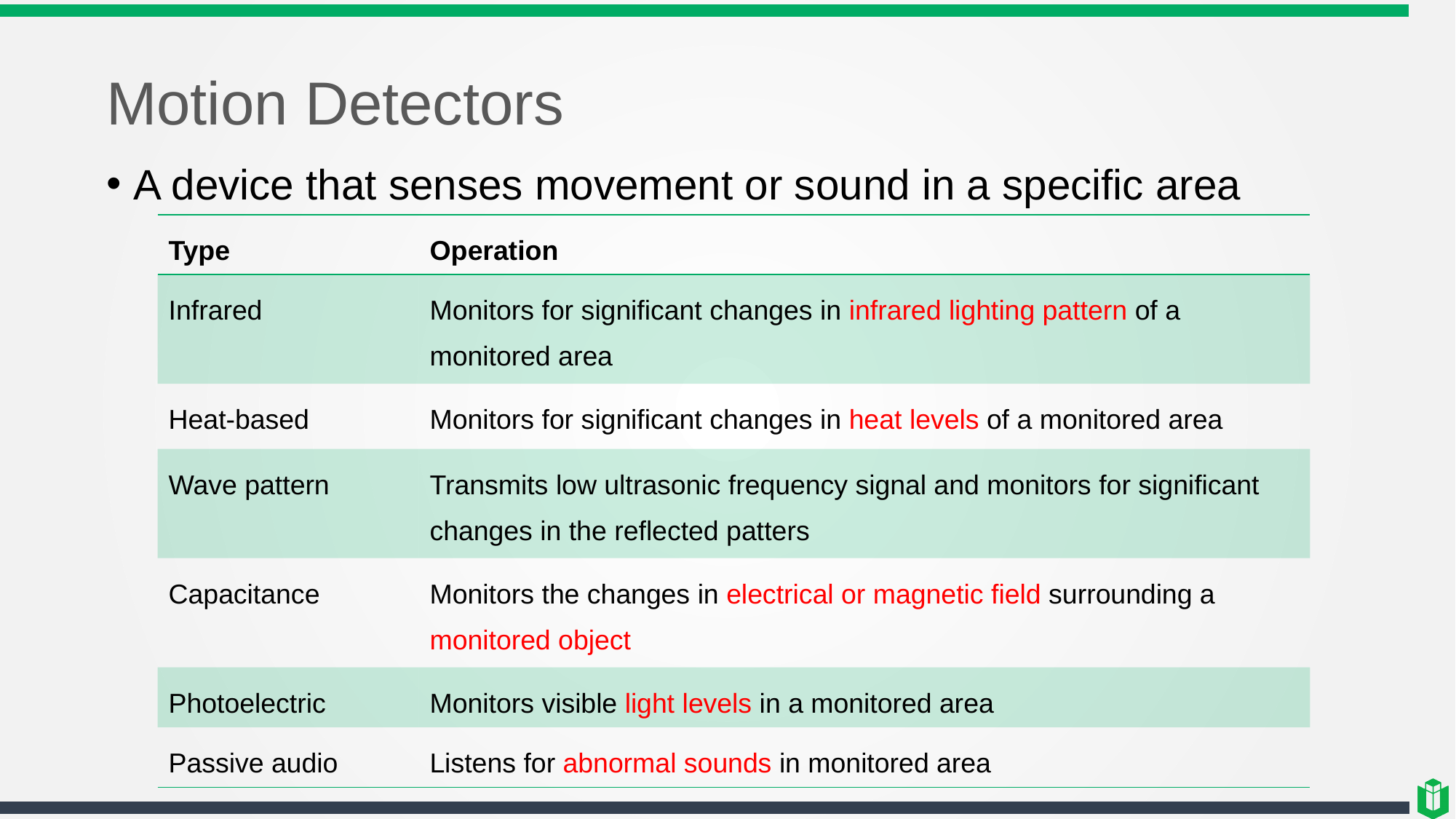

# Motion Detectors
A device that senses movement or sound in a specific area
| Type | Operation |
| --- | --- |
| Infrared | Monitors for significant changes in infrared lighting pattern of a monitored area |
| Heat-based | Monitors for significant changes in heat levels of a monitored area |
| Wave pattern | Transmits low ultrasonic frequency signal and monitors for significant changes in the reflected patters |
| Capacitance | Monitors the changes in electrical or magnetic field surrounding a monitored object |
| Photoelectric | Monitors visible light levels in a monitored area |
| Passive audio | Listens for abnormal sounds in monitored area |